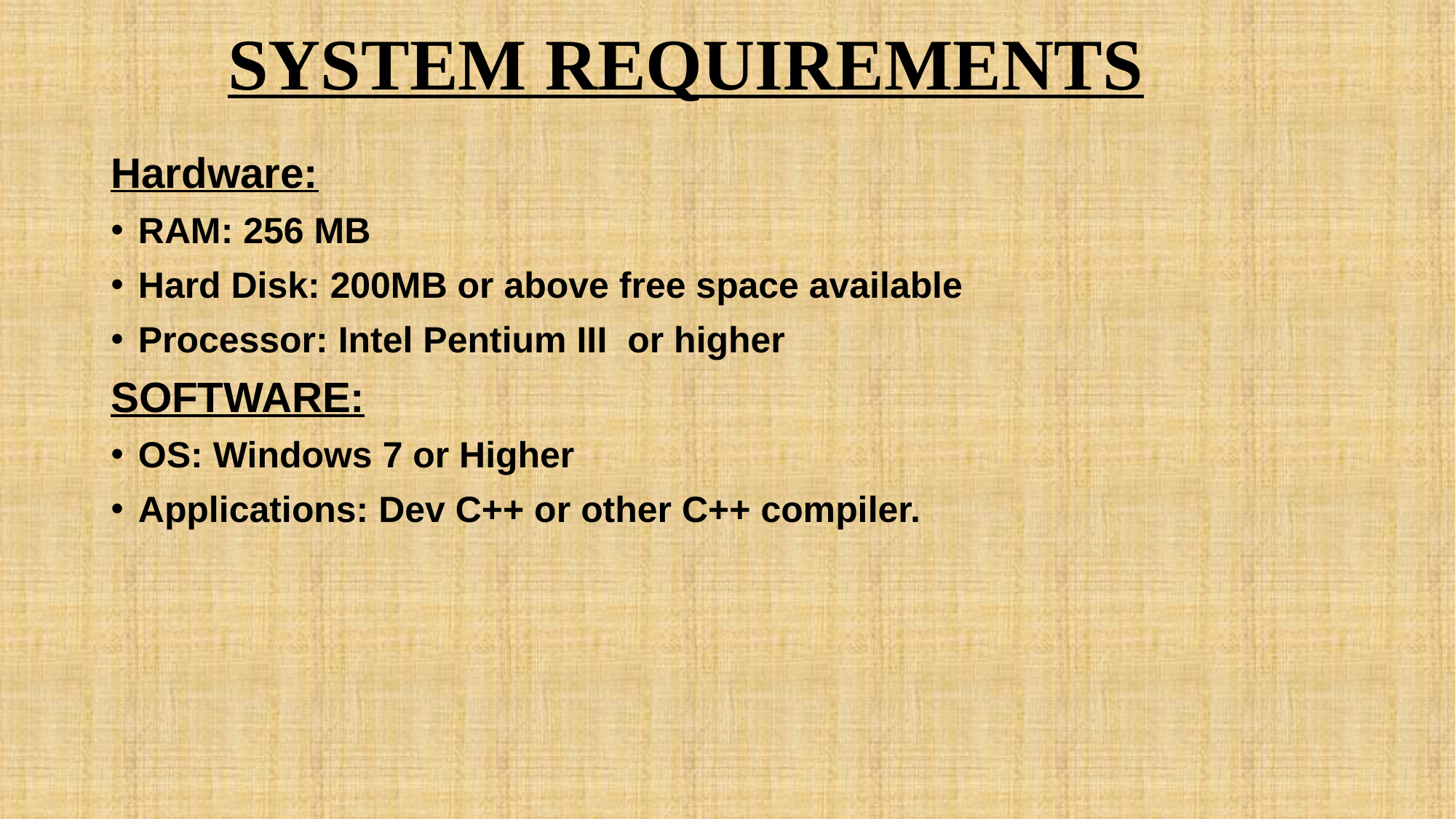

# SYSTEM REQUIREMENTS
Hardware:
RAM: 256 MB
Hard Disk: 200MB or above free space available
Processor: Intel Pentium III  or higher
SOFTWARE:
OS: Windows 7 or Higher
Applications: Dev C++ or other C++ compiler.